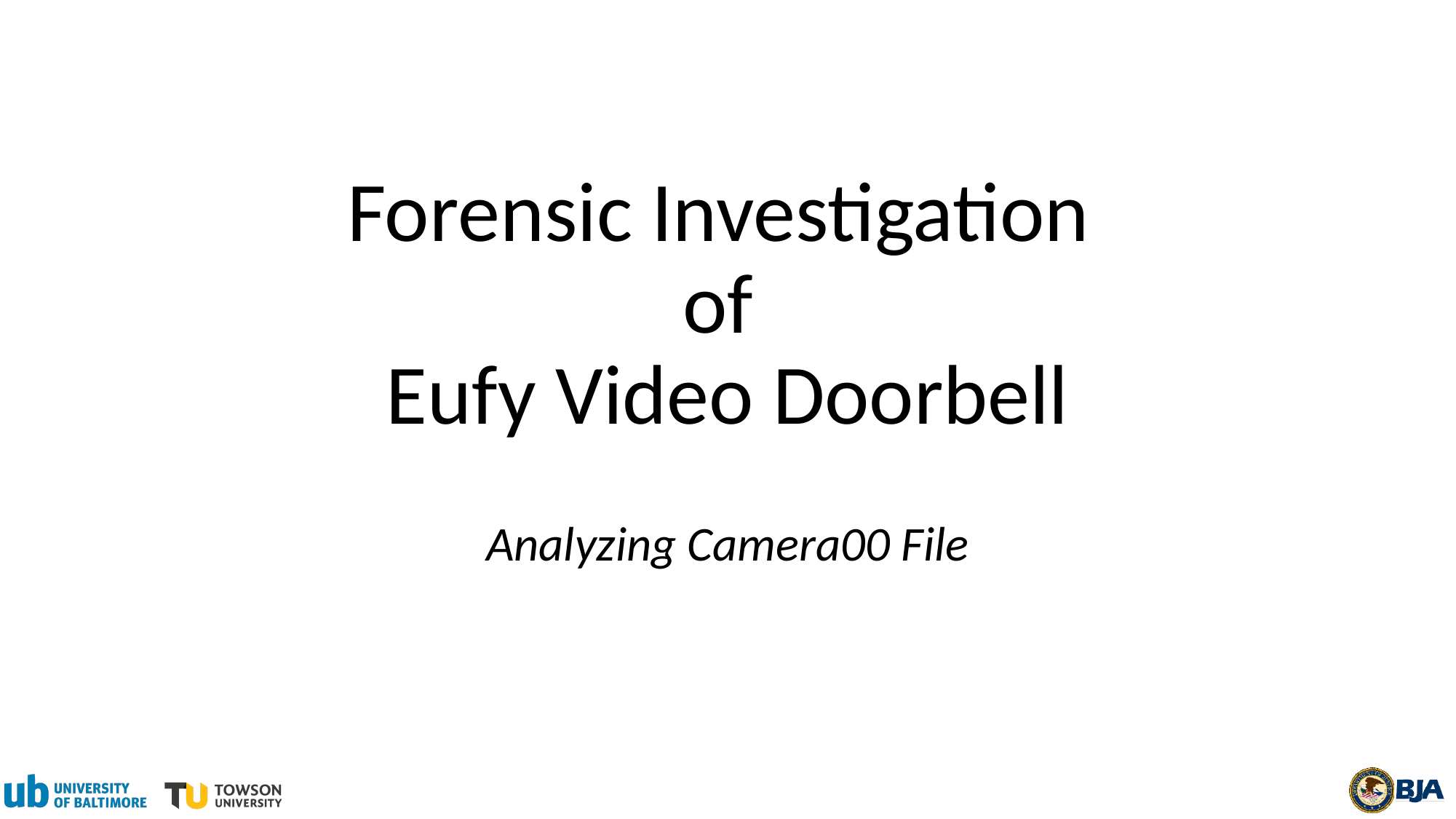

# Forensic Investigation of Eufy Video Doorbell
Analyzing Camera00 File